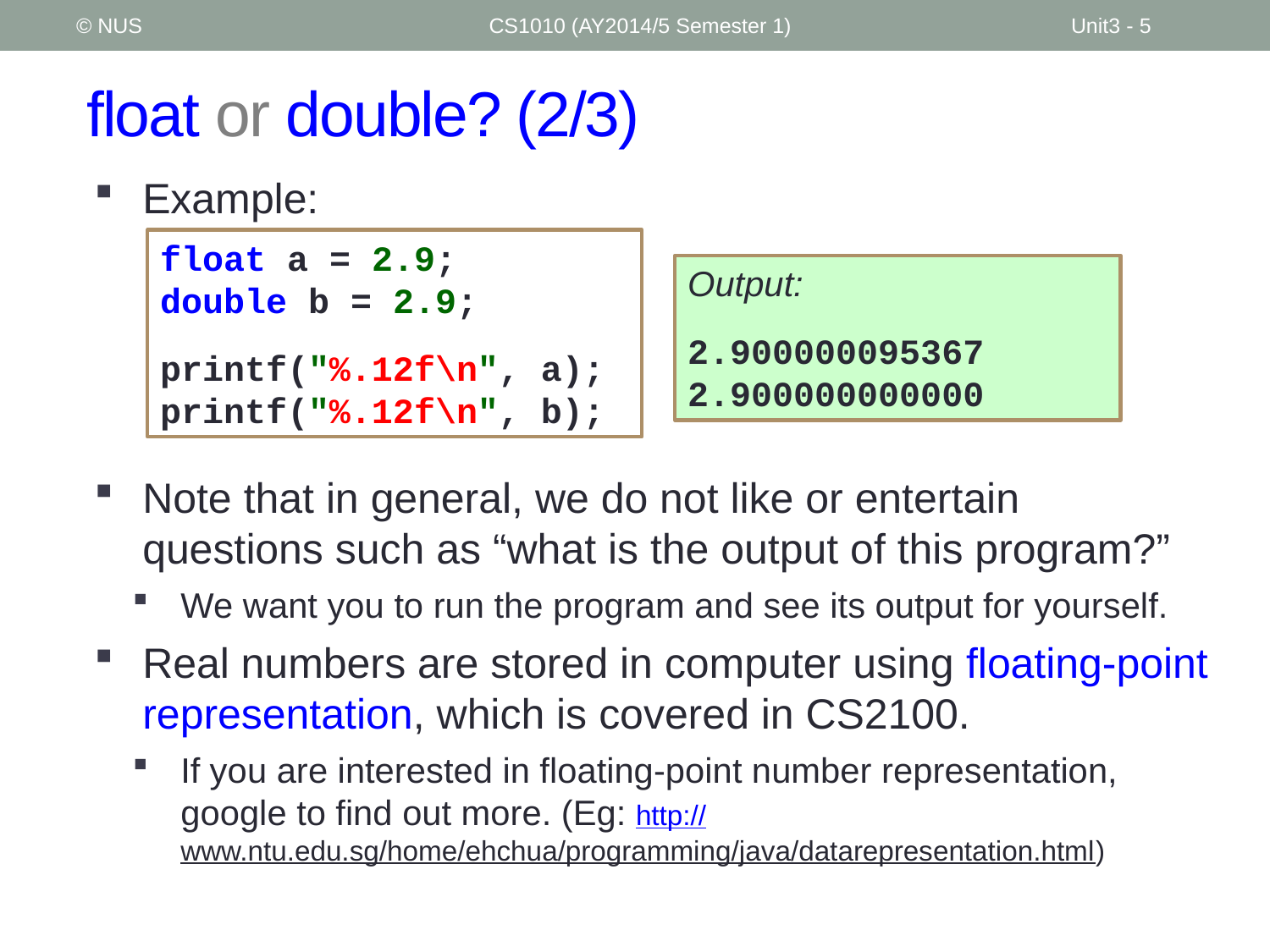

© NUS
CS1010 (AY2014/5 Semester 1)
Unit3 - 5
# float or double? (2/3)
Example:
float a = 2.9;
double b = 2.9;

printf("%.12f\n", a);
printf("%.12f\n", b);
Output:

2.900000095367
2.900000000000
Note that in general, we do not like or entertain questions such as “what is the output of this program?”
We want you to run the program and see its output for yourself.
Real numbers are stored in computer using floating-point representation, which is covered in CS2100.
If you are interested in floating-point number representation, google to find out more. (Eg: http://www.ntu.edu.sg/home/ehchua/programming/java/datarepresentation.html)